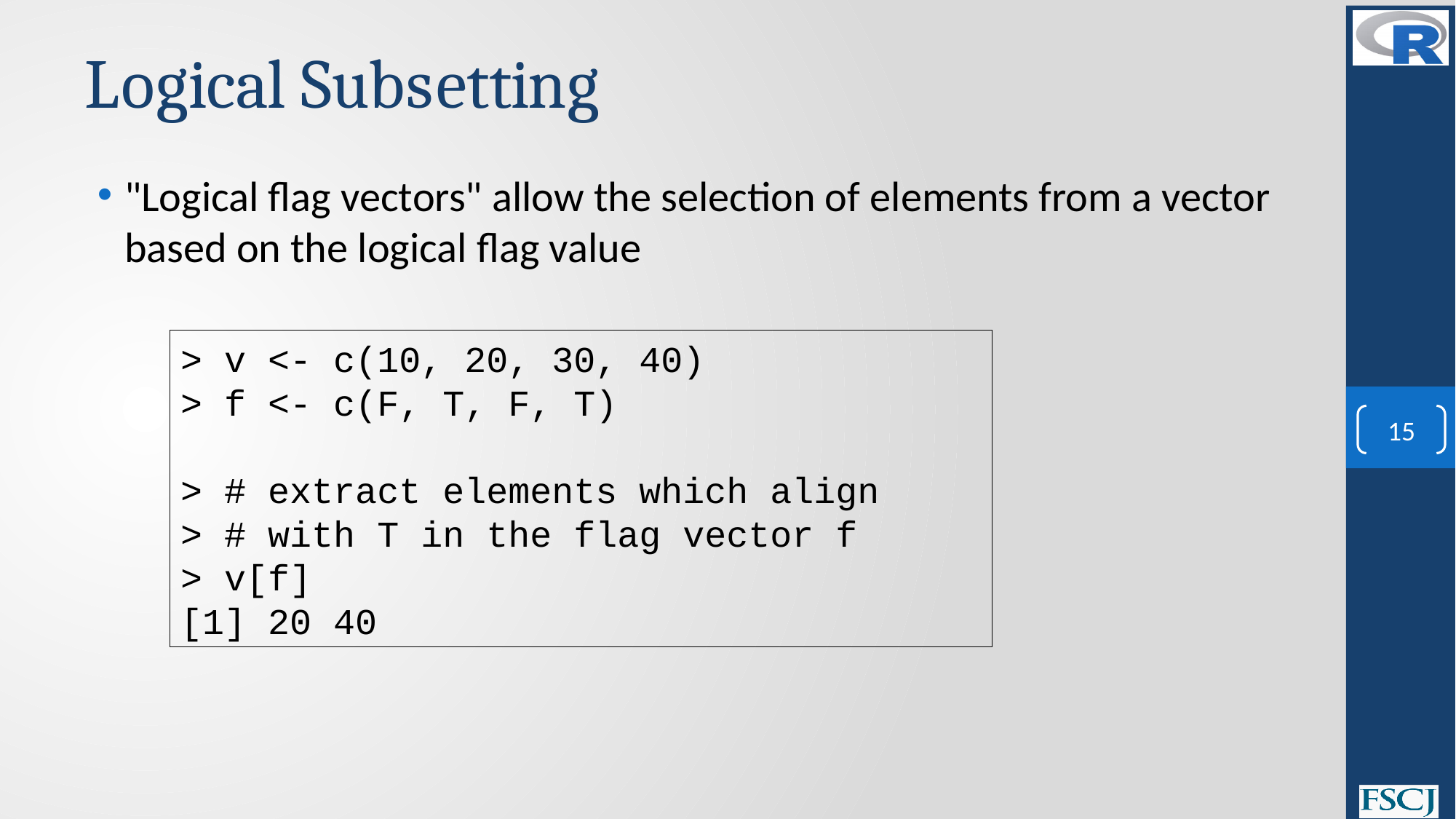

# Logical Subsetting
"Logical flag vectors" allow the selection of elements from a vector based on the logical flag value
> v <- c(10, 20, 30, 40)
> f <- c(F, T, F, T)

> # extract elements which align
> # with T in the flag vector f
> v[f]
[1] 20 40
15